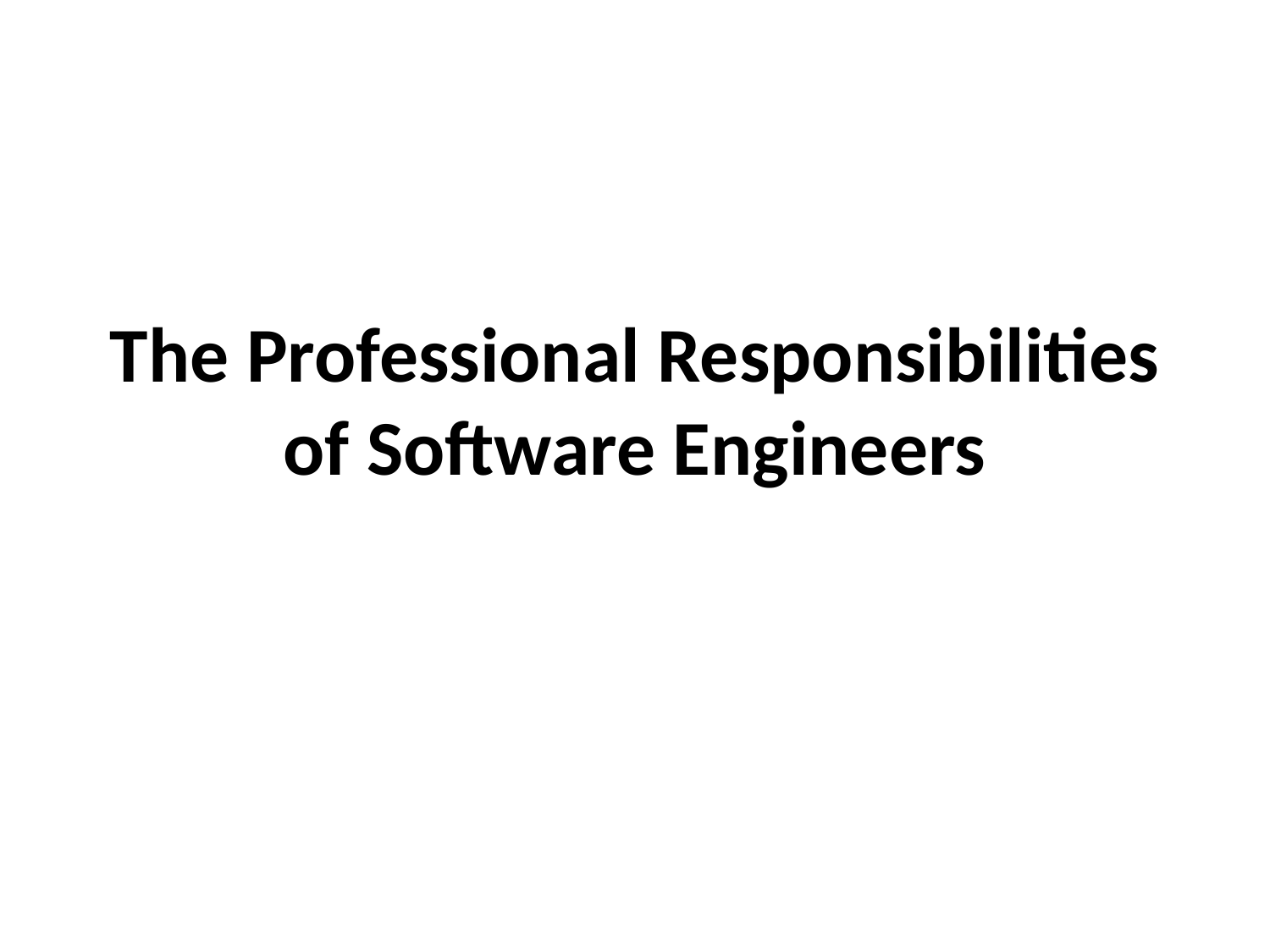

# The Professional Responsibilities of Software Engineers